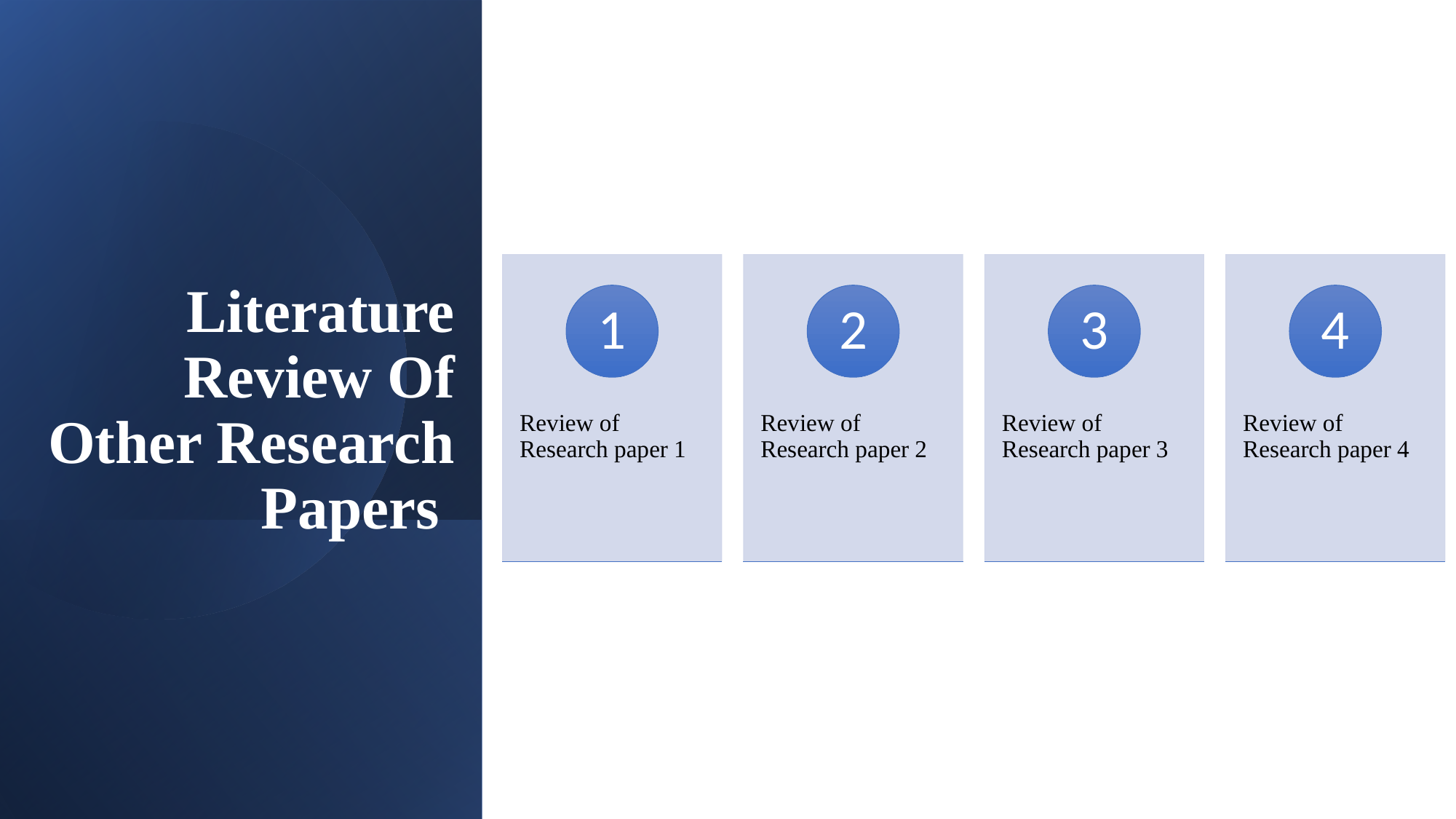

Review of Research paper 1
1
Review of Research paper 2
2
Review of Research paper 3
3
Review of Research paper 4
4

# Literature Review Of Other Research Papers